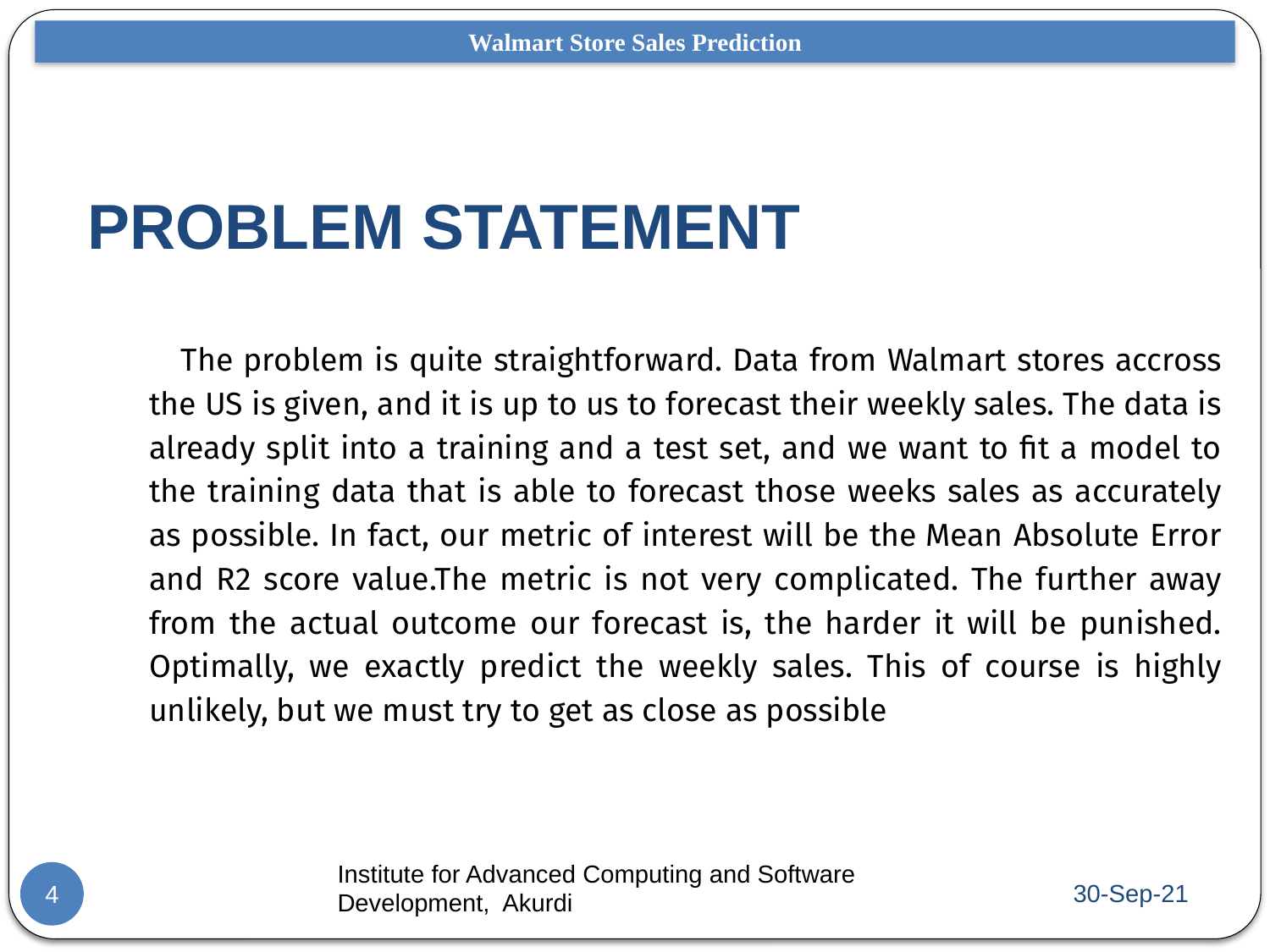

Walmart Store Sales Prediction
# PROBLEM STATEMENT
The problem is quite straightforward. Data from Walmart stores accross the US is given, and it is up to us to forecast their weekly sales. The data is already split into a training and a test set, and we want to fit a model to the training data that is able to forecast those weeks sales as accurately as possible. In fact, our metric of interest will be the Mean Absolute Error and R2 score value.The metric is not very complicated. The further away from the actual outcome our forecast is, the harder it will be punished. Optimally, we exactly predict the weekly sales. This of course is highly unlikely, but we must try to get as close as possible

Institute for Advanced Computing and Software Development,  Akurdi
30-Sep-21
4